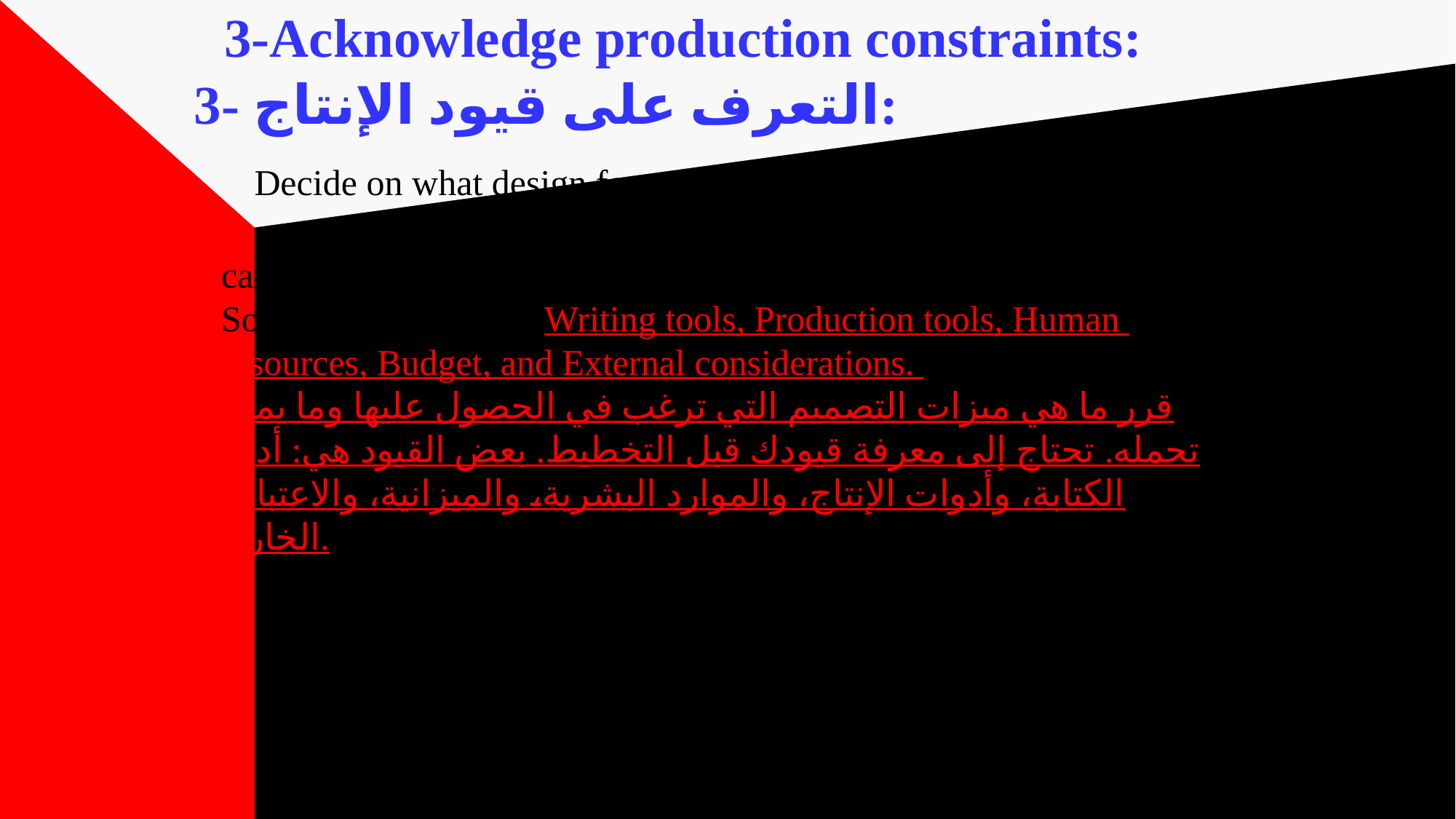

# 3-Acknowledge production constraints: 3- التعرف على قيود الإنتاج: Decide on what design features you would like to have and what you can afford to have. You need to know you limitations before planning. Some constraints are: Writing tools, Production tools, Human resources, Budget, and External considerations. قرر ما هي ميزات التصميم التي ترغب في الحصول عليها وما يمكنك تحمله. تحتاج إلى معرفة قيودك قبل التخطيط. بعض القيود هي: أدوات الكتابة، وأدوات الإنتاج، والموارد البشرية، والميزانية، والاعتبارات الخارجية.